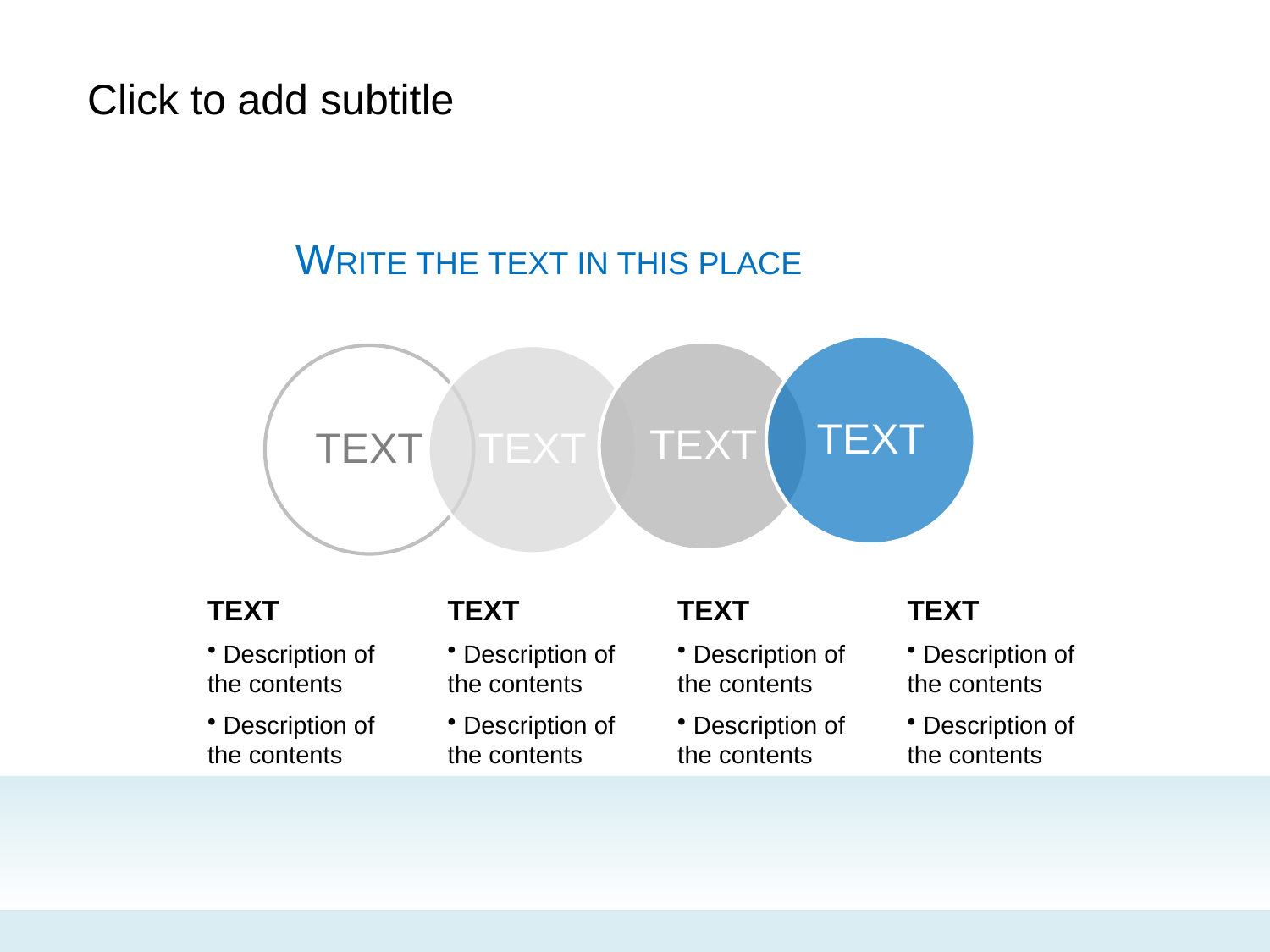

Click to add subtitle
WRITE THE TEXT IN THIS PLACE
TEXT
TEXT
TEXT
TEXT
TEXT
 Description of the contents
 Description of the contents
TEXT
 Description of the contents
 Description of the contents
TEXT
 Description of the contents
 Description of the contents
TEXT
 Description of the contents
 Description of the contents